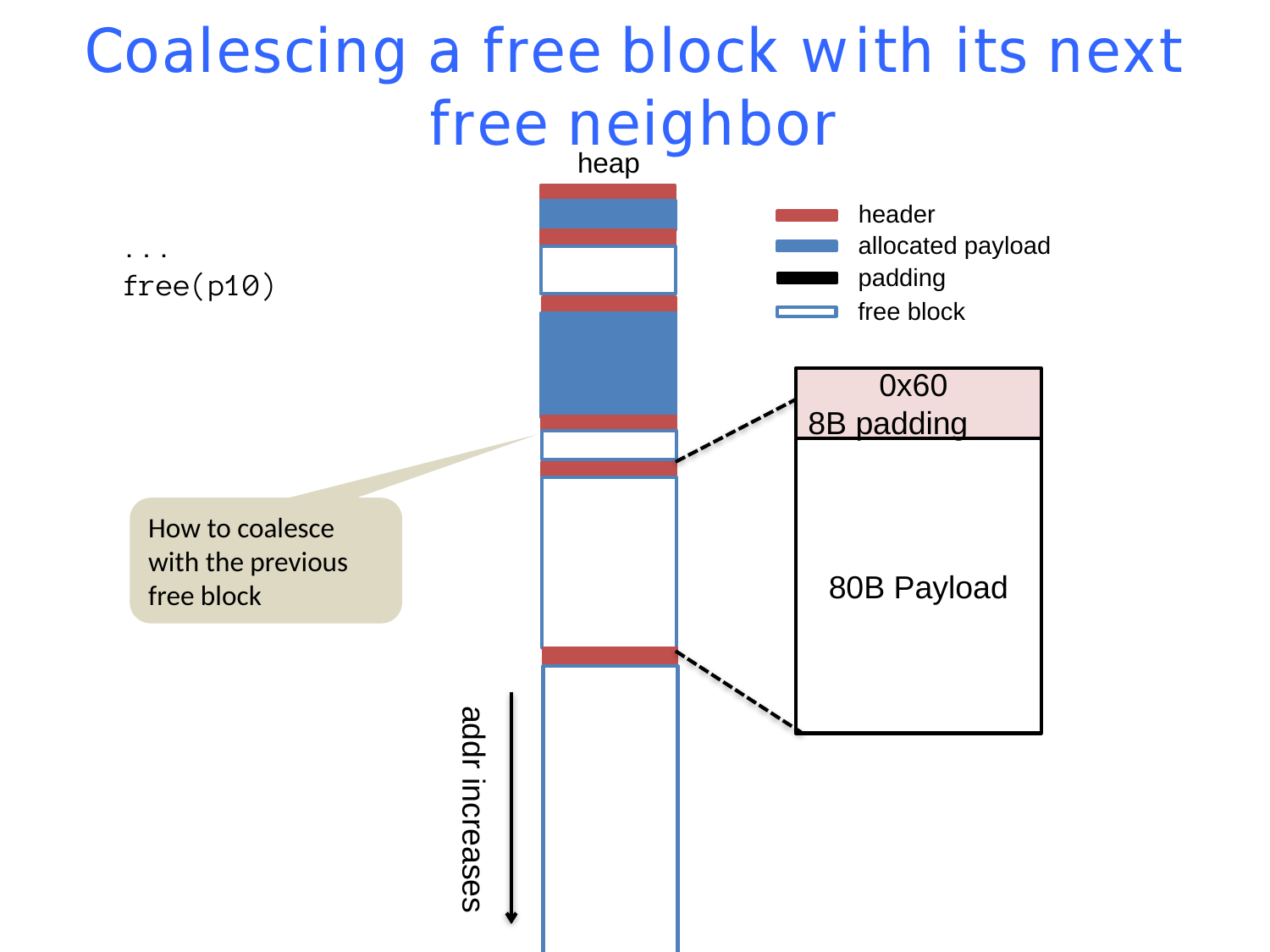

# Coalescing a free block with its next free neighbor
heap

header

...
free(p10)

allocated payload

padding

free block

        0x60
8B padding
80B Payload

How to coalesce with the previous free block

addr increases